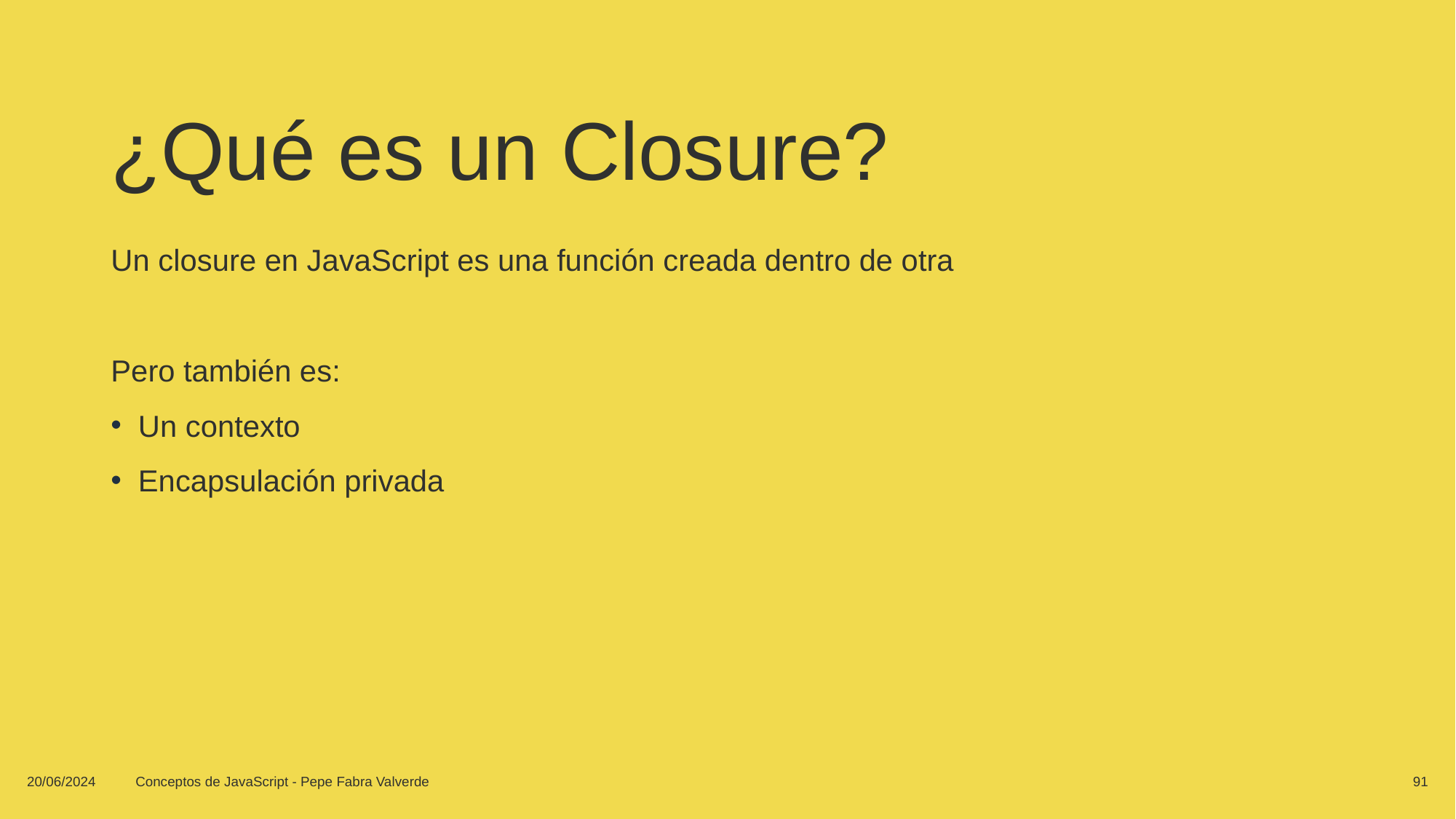

# ¿Qué es un Closure?
Un closure en JavaScript es una función creada dentro de otra

Pero también es:
Un contexto
Encapsulación privada
20/06/2024
Conceptos de JavaScript - Pepe Fabra Valverde
91